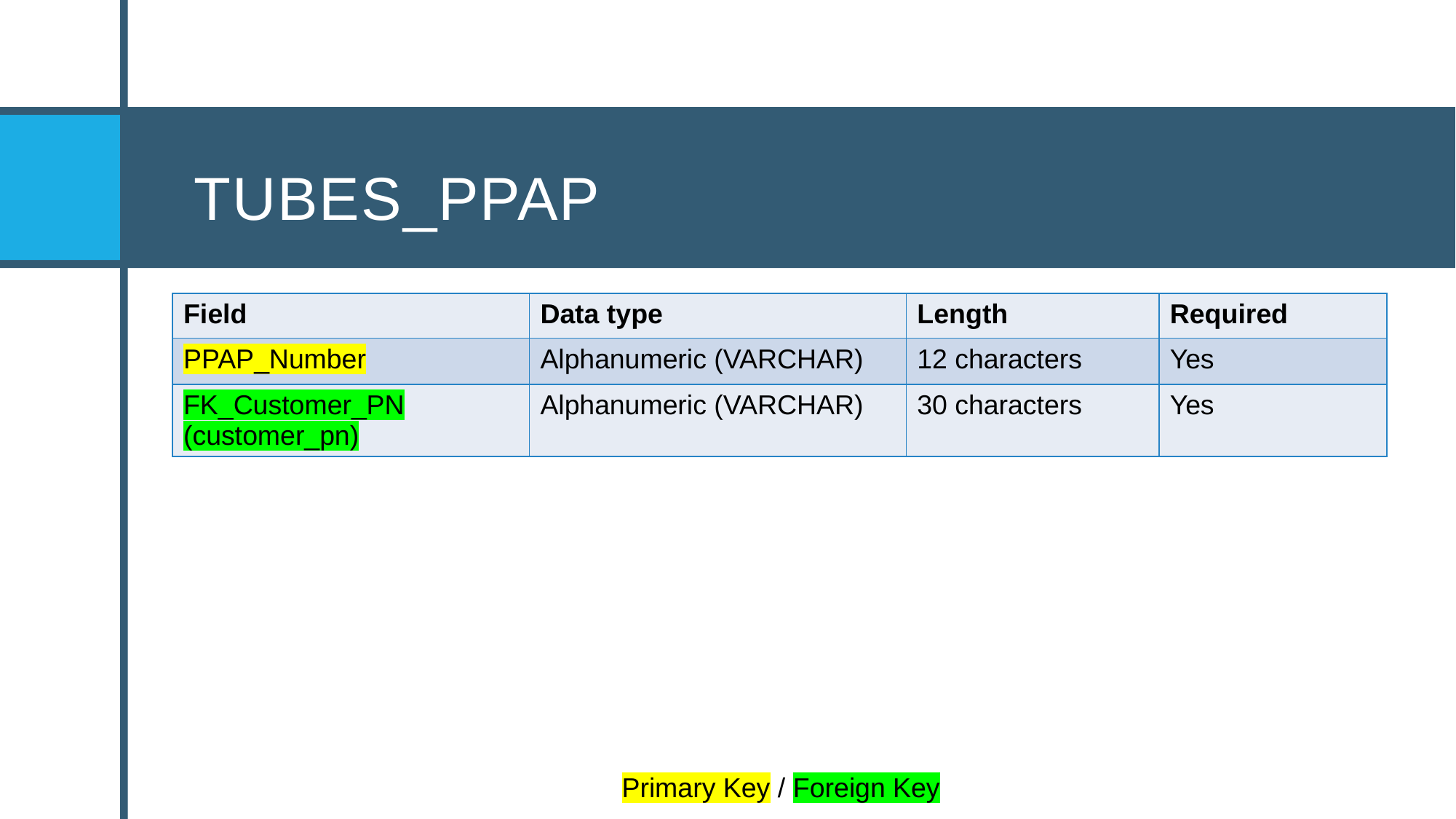

# TUBES_PPAP
| Field | Data type | Length | Required |
| --- | --- | --- | --- |
| PPAP\_Number | Alphanumeric (VARCHAR) | 12 characters | Yes |
| FK\_Customer\_PN (customer\_pn) | Alphanumeric (VARCHAR) | 30 characters | Yes |
Primary Key / Foreign Key